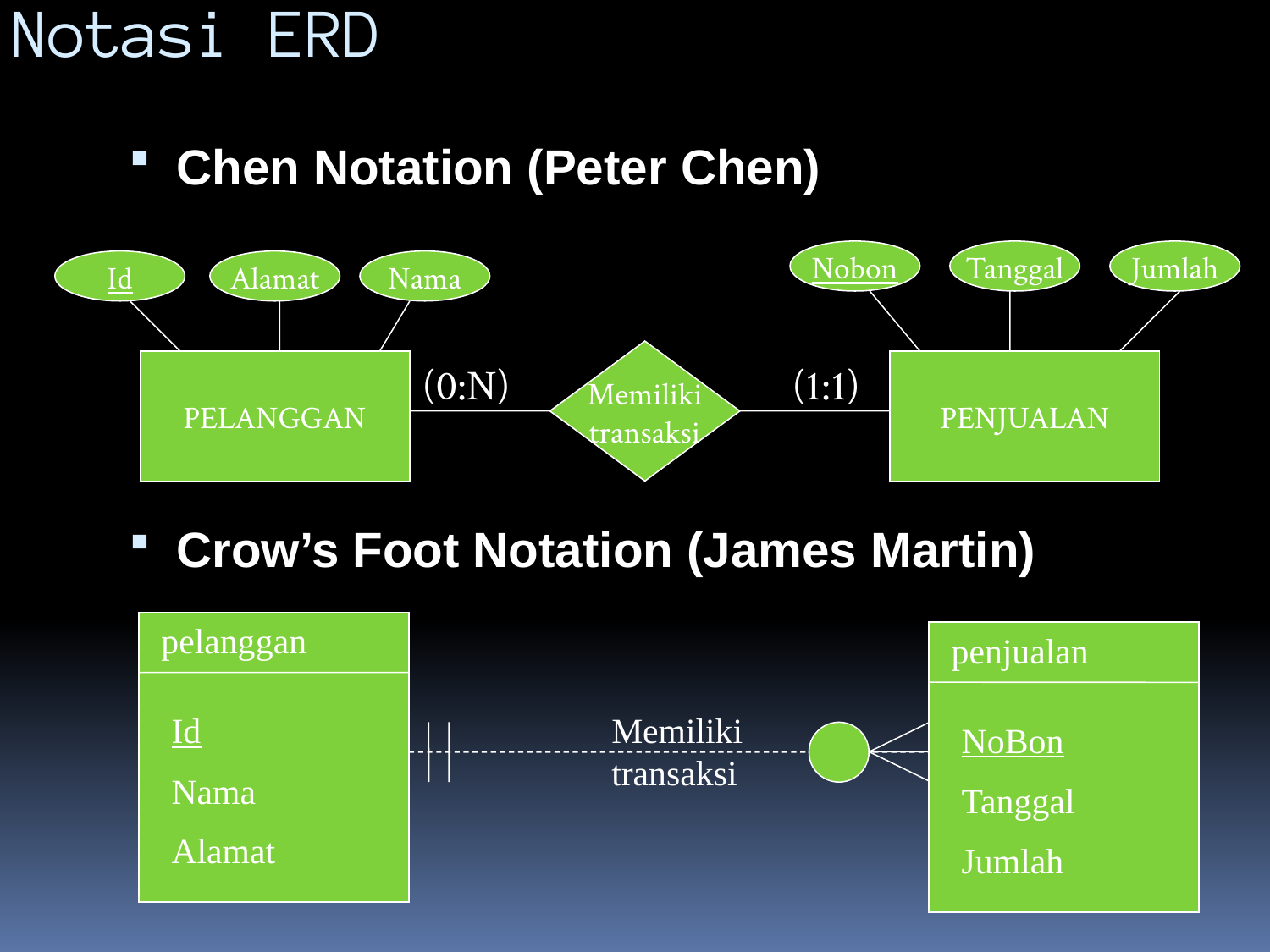

Notasi ERD
Chen Notation (Peter Chen)

Crow’s Foot Notation (James Martin)

Nobon
Tanggal
Jumlah
Id
Alamat
Nama

Memiliki
transaksi
PELANGGAN
(0:N)
(1:1)
PENJUALAN

pelanggan

penjualan

Id
Nama
Alamat
Memiliki transaksi
NoBon
Tanggal
Jumlah